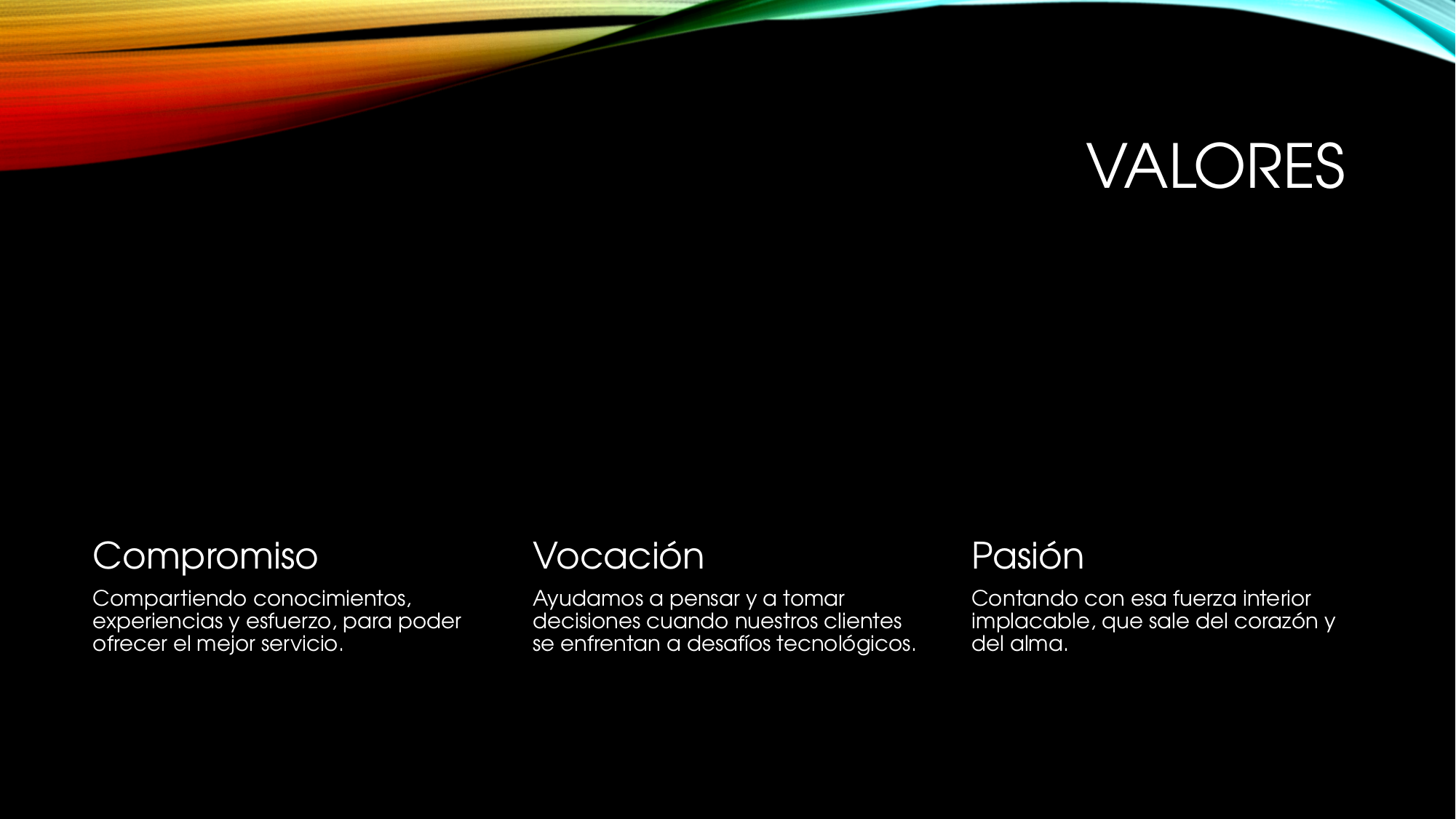

# Valores
Compromiso
Vocación
Pasión
Contando con esa fuerza interior implacable, que sale del corazón y del alma.
Ayudamos a pensar y a tomar decisiones cuando nuestros clientes se enfrentan a desafíos tecnológicos.
Compartiendo conocimientos, experiencias y esfuerzo, para poder ofrecer el mejor servicio.